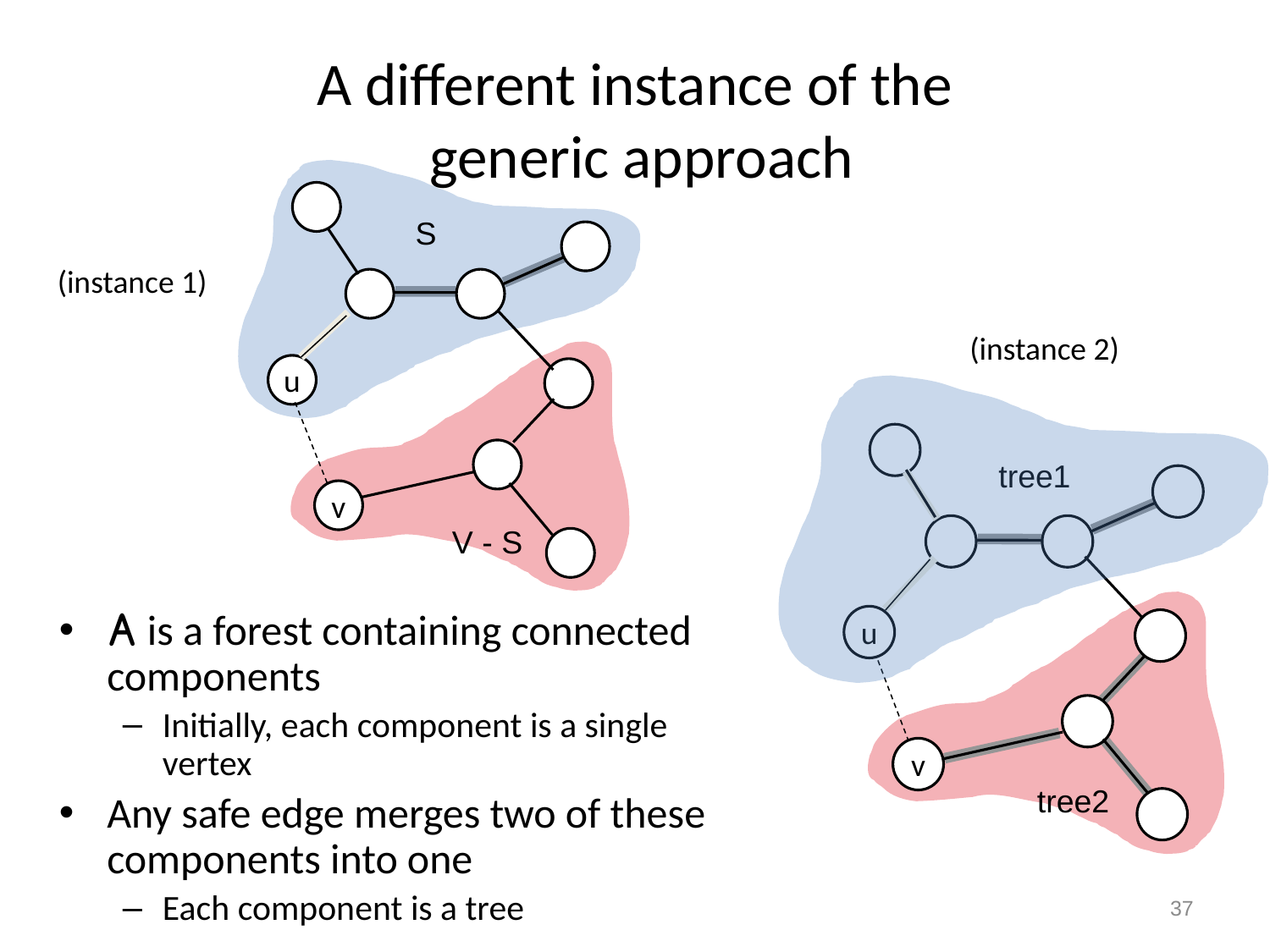

# A different instance of the generic approach

S

u

v

V - S

(instance 1)
(instance 2)

tree1

u

v

tree2

A is a forest containing connected components
Initially, each component is a single vertex
Any safe edge merges two of these components into one
Each component is a tree
37